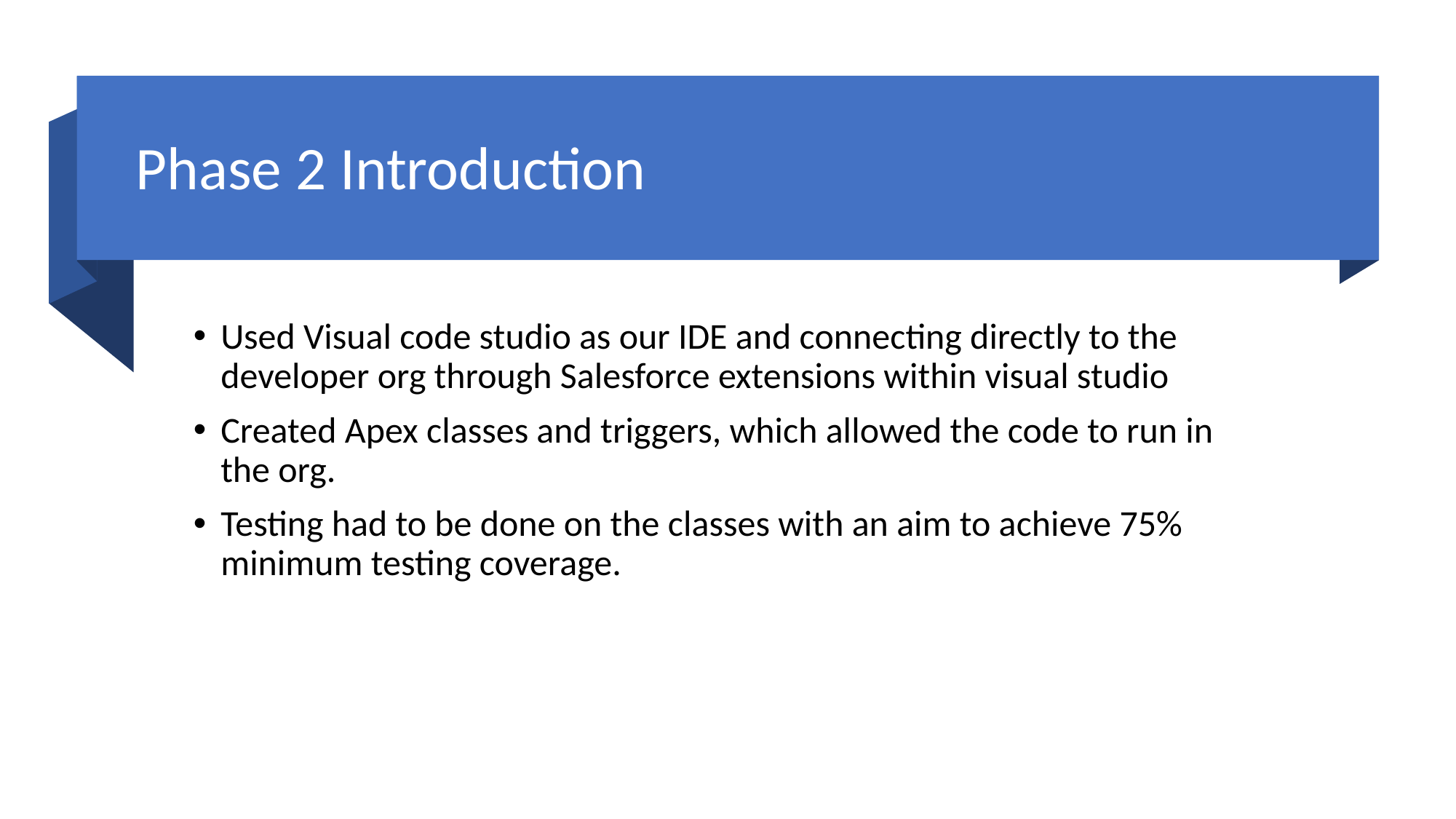

# Phase 2 Introduction
Used Visual code studio as our IDE and connecting directly to the developer org through Salesforce extensions within visual studio
Created Apex classes and triggers, which allowed the code to run in the org.
Testing had to be done on the classes with an aim to achieve 75% minimum testing coverage.